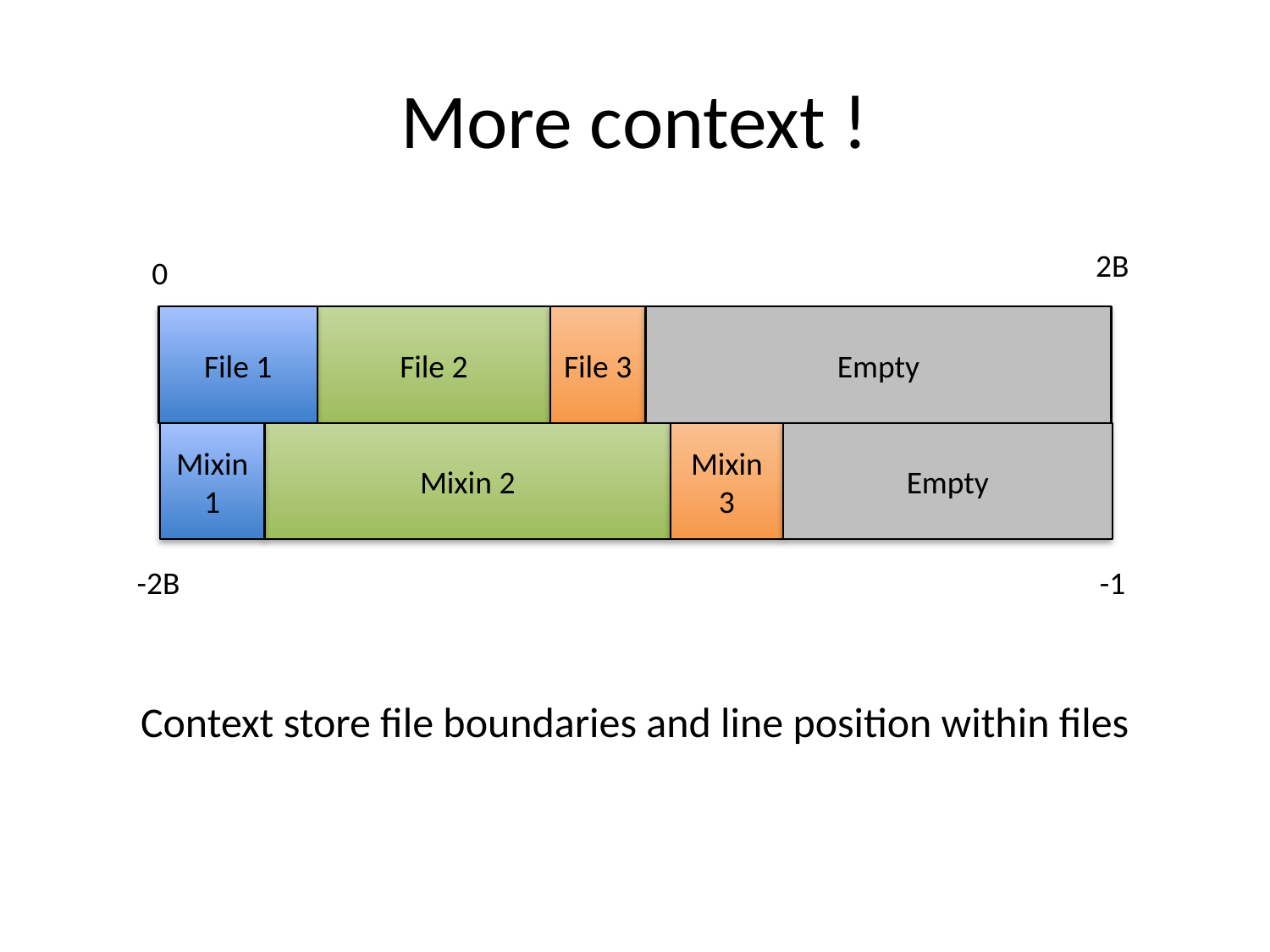

# More context !
2B
0
File 1
File 2
File 3
Empty
Mixin 1
Mixin 2
Mixin 3
Empty
-2B
-1
Context store file boundaries and line position within files